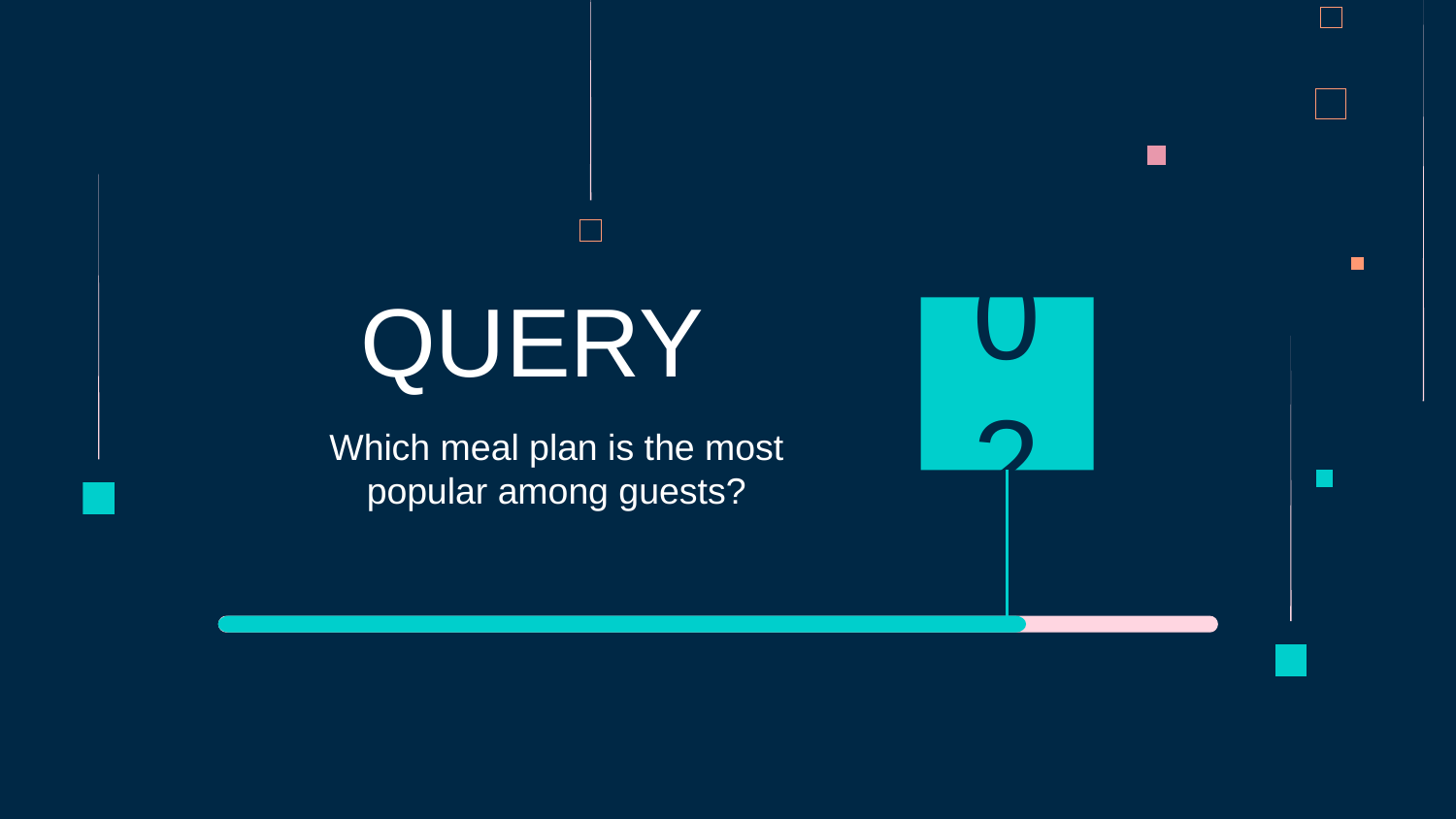

# QUERY

02
Which meal plan is the most popular among guests?